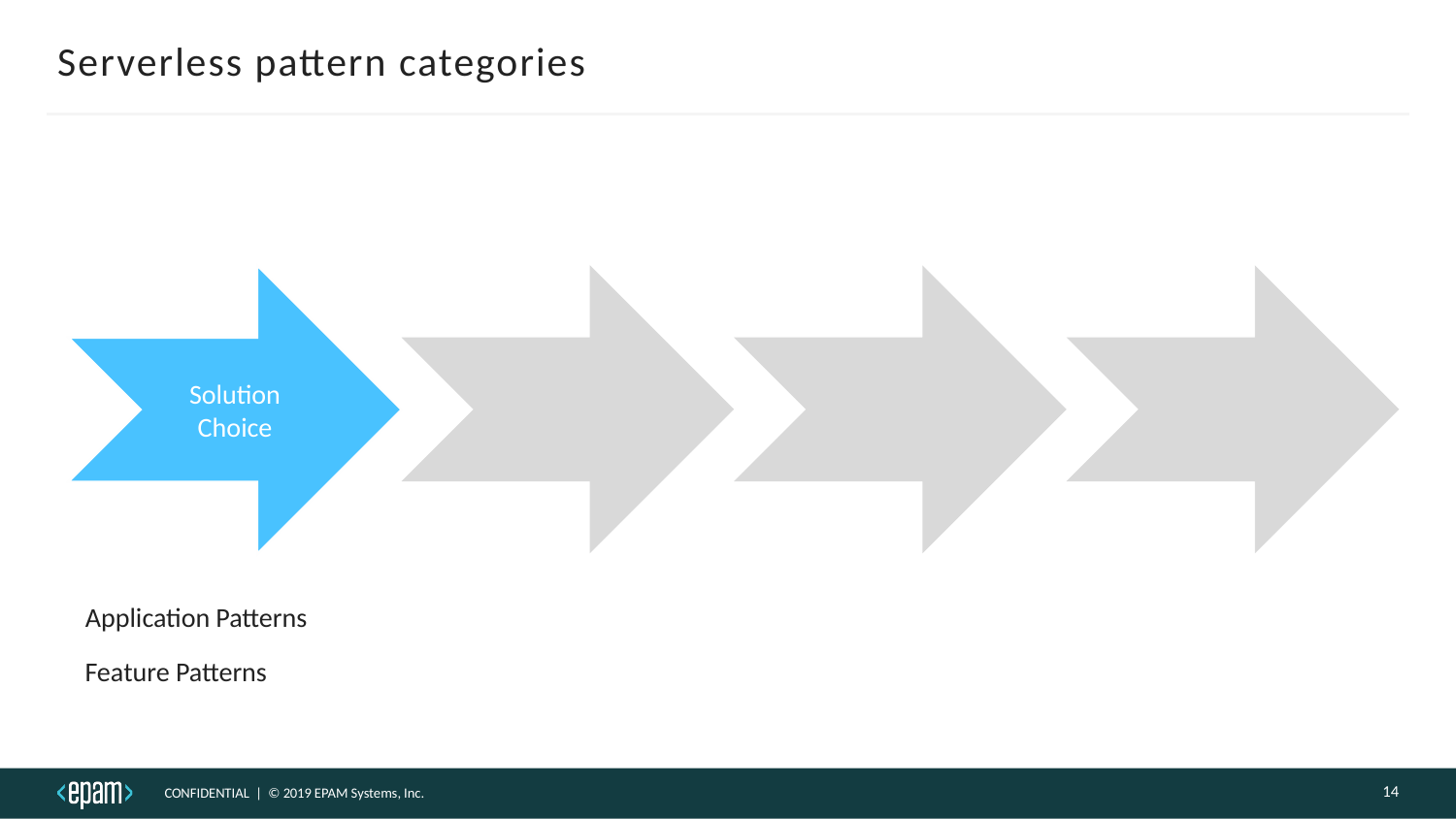

# Serverless pattern categories

Solution Choice
Application Patterns
Feature Patterns
14